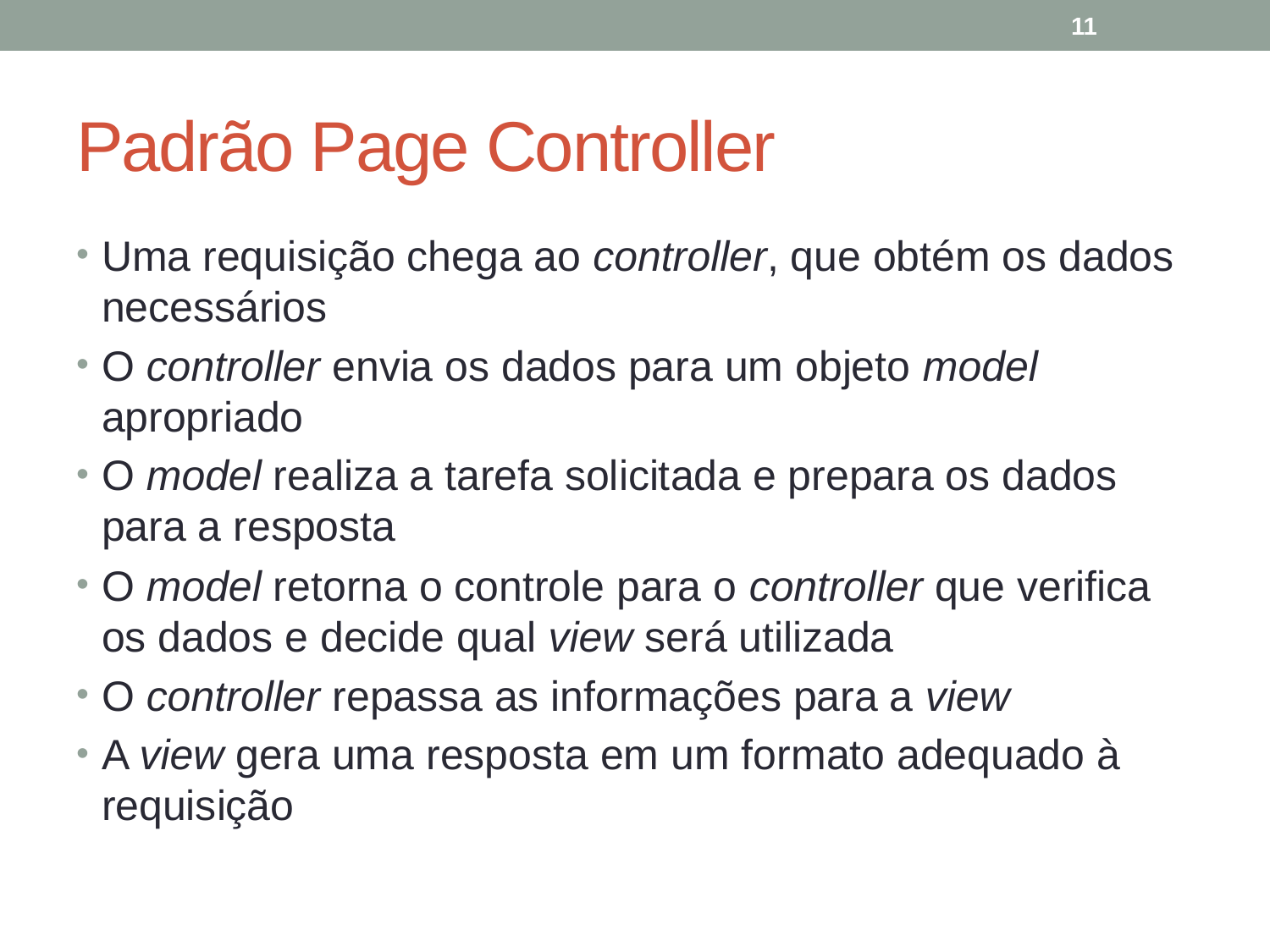

11
# Padrão Page Controller
Uma requisição chega ao controller, que obtém os dados necessários
O controller envia os dados para um objeto model apropriado
O model realiza a tarefa solicitada e prepara os dados para a resposta
O model retorna o controle para o controller que verifica os dados e decide qual view será utilizada
O controller repassa as informações para a view
A view gera uma resposta em um formato adequado à requisição